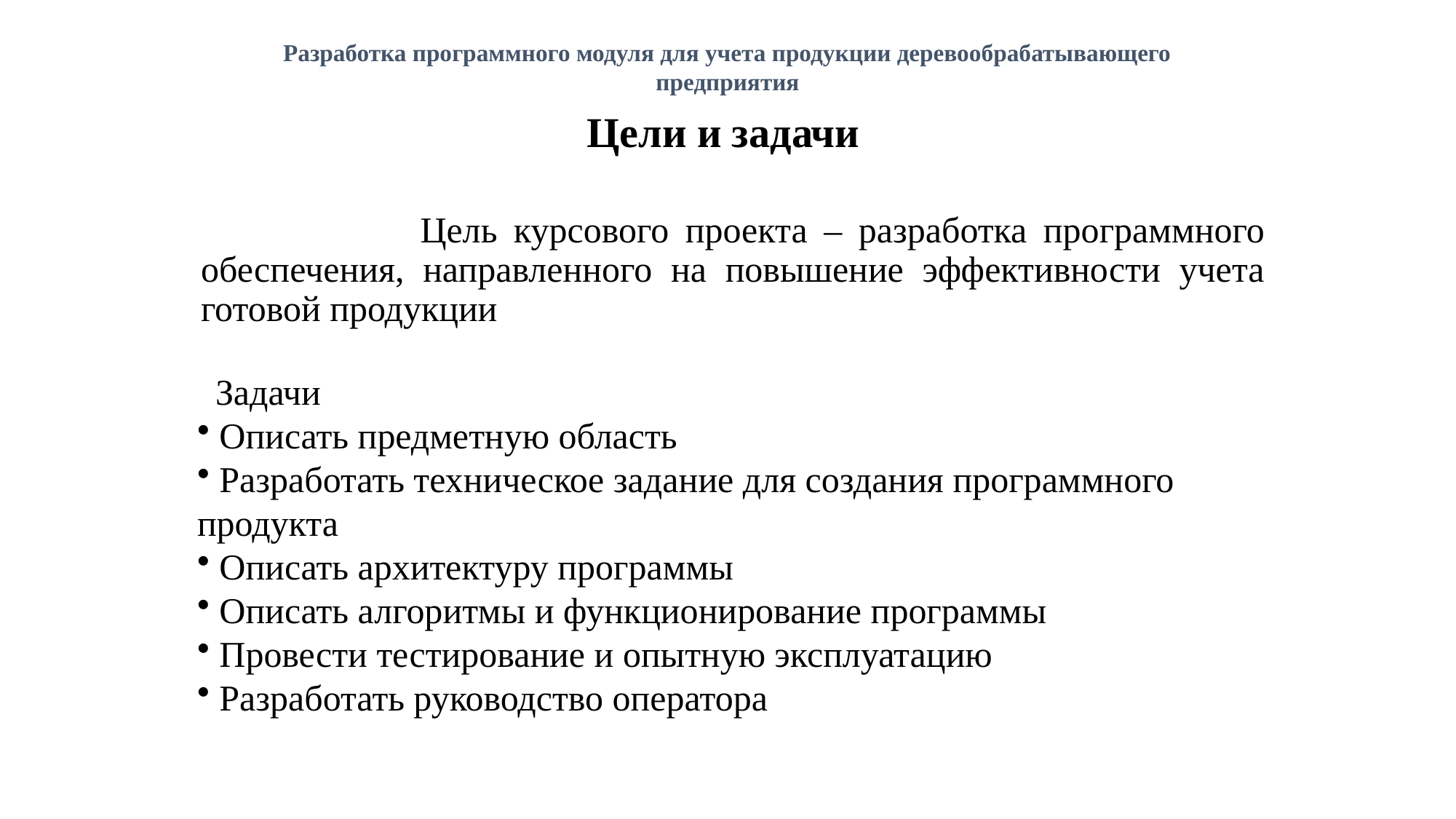

# Разработка программного модуля для учета продукции деревообрабатывающего предприятия
Цели и задачи
               Цель курсового проекта – разработка программного обеспечения, направленного на повышение эффективности учета готовой продукции
  Задачи
 Описать предметную область
 Разработать техническое задание для создания программного продукта
 Описать архитектуру программы
 Описать алгоритмы и функционирование программы
 Провести тестирование и опытную эксплуатацию
 Разработать руководство оператора